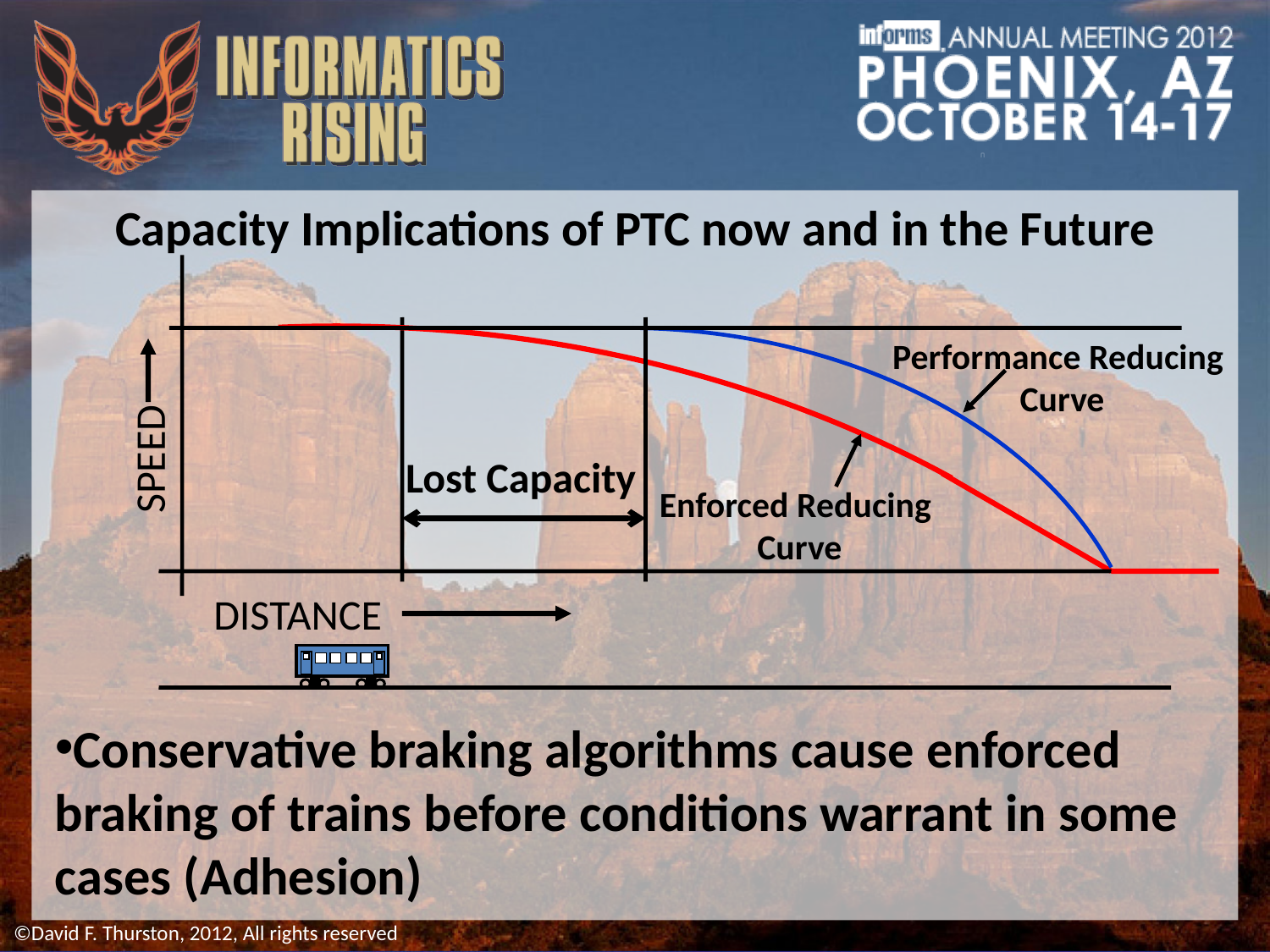

Capacity Implications of PTC now and in the Future

Performance Reducing
Curve

SPEED

Lost Capacity

Enforced Reducing
Curve

DISTANCE

Conservative braking algorithms cause enforced braking of trains before conditions warrant in some cases (Adhesion)